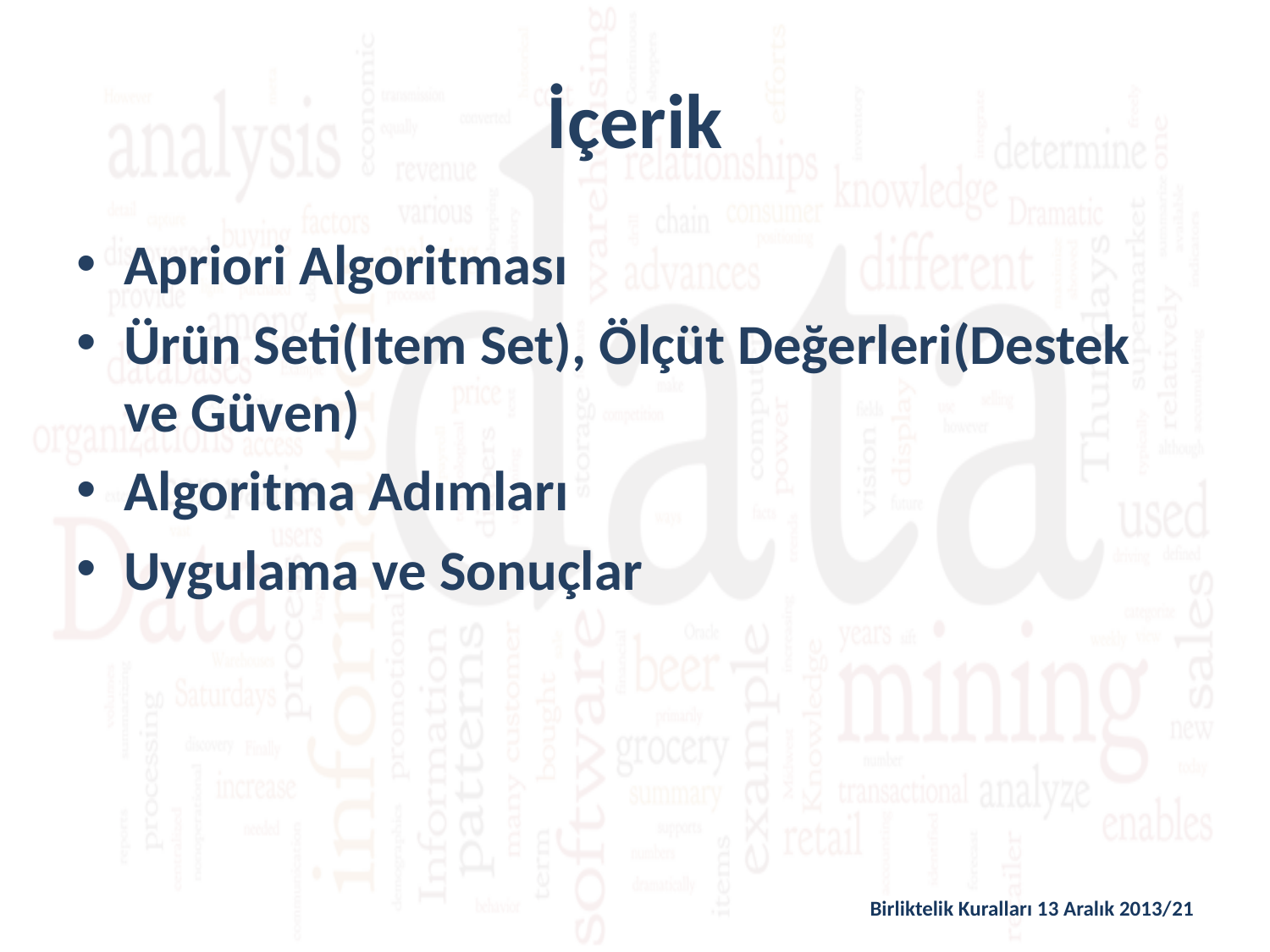

# İçerik
Apriori Algoritması
Ürün Seti(Item Set), Ölçüt Değerleri(Destek ve Güven)
Algoritma Adımları
Uygulama ve Sonuçlar
Birliktelik Kuralları 13 Aralık 2013/21